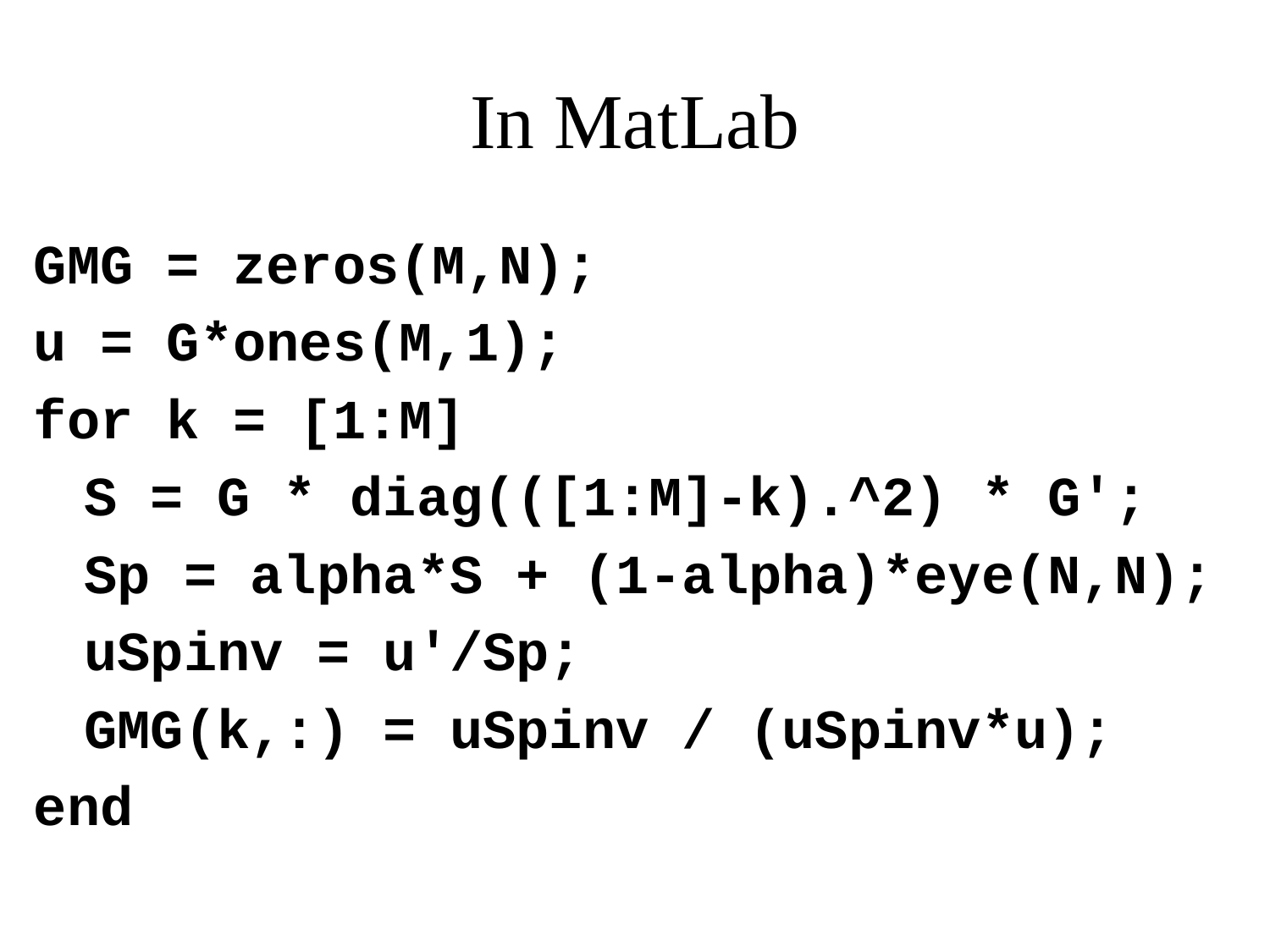

# In MatLab
GMG = zeros(M,N);
u = G*ones(M,1);
for k = [1:M]
	S = G * diag(([1:M]-k).^2) * G';
	Sp = alpha*S + (1-alpha)*eye(N,N);
	uSpinv = u'/Sp;
	GMG(k,:) = uSpinv / (uSpinv*u);
end